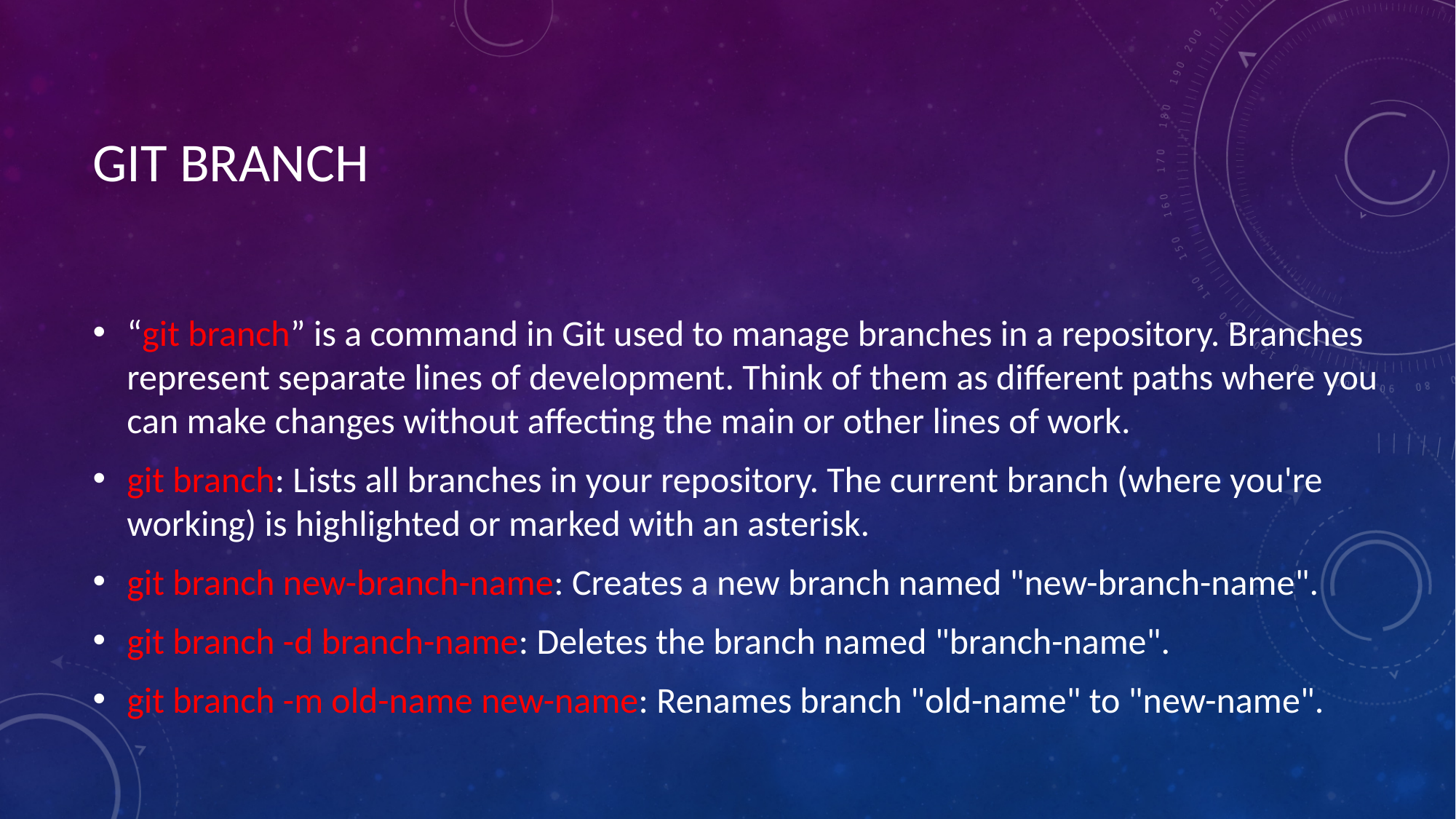

# git branch
“git branch” is a command in Git used to manage branches in a repository. Branches represent separate lines of development. Think of them as different paths where you can make changes without affecting the main or other lines of work.
git branch: Lists all branches in your repository. The current branch (where you're working) is highlighted or marked with an asterisk.
git branch new-branch-name: Creates a new branch named "new-branch-name".
git branch -d branch-name: Deletes the branch named "branch-name".
git branch -m old-name new-name: Renames branch "old-name" to "new-name".